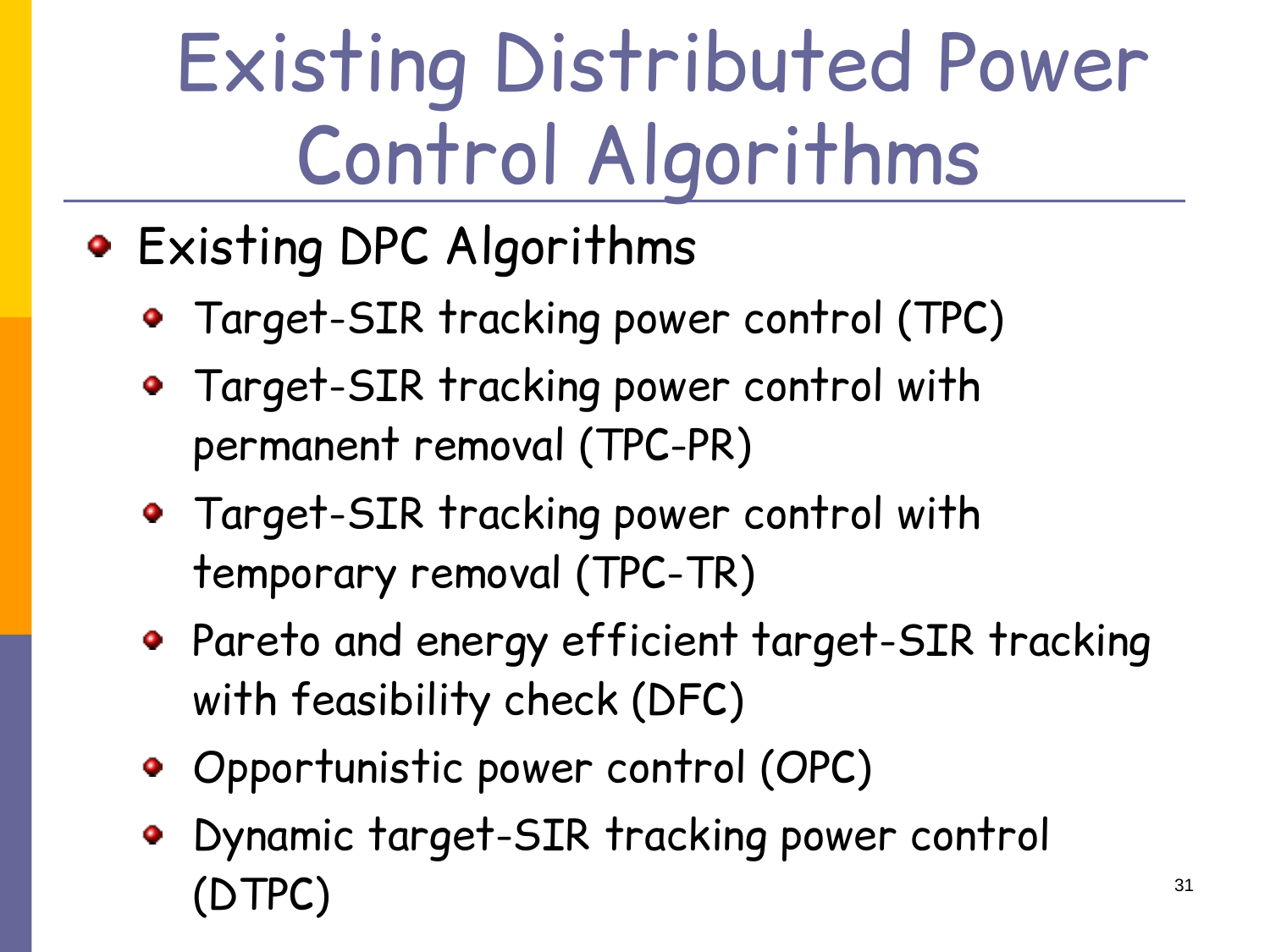

# Existing Distributed Power Control Algorithms
Existing DPC Algorithms
Target-SIR tracking power control (TPC)
Target-SIR tracking power control with permanent removal (TPC-PR)
Target-SIR tracking power control with temporary removal (TPC-TR)
Pareto and energy efficient target-SIR tracking with feasibility check (DFC)
Opportunistic power control (OPC)
Dynamic target-SIR tracking power control (DTPC)

31